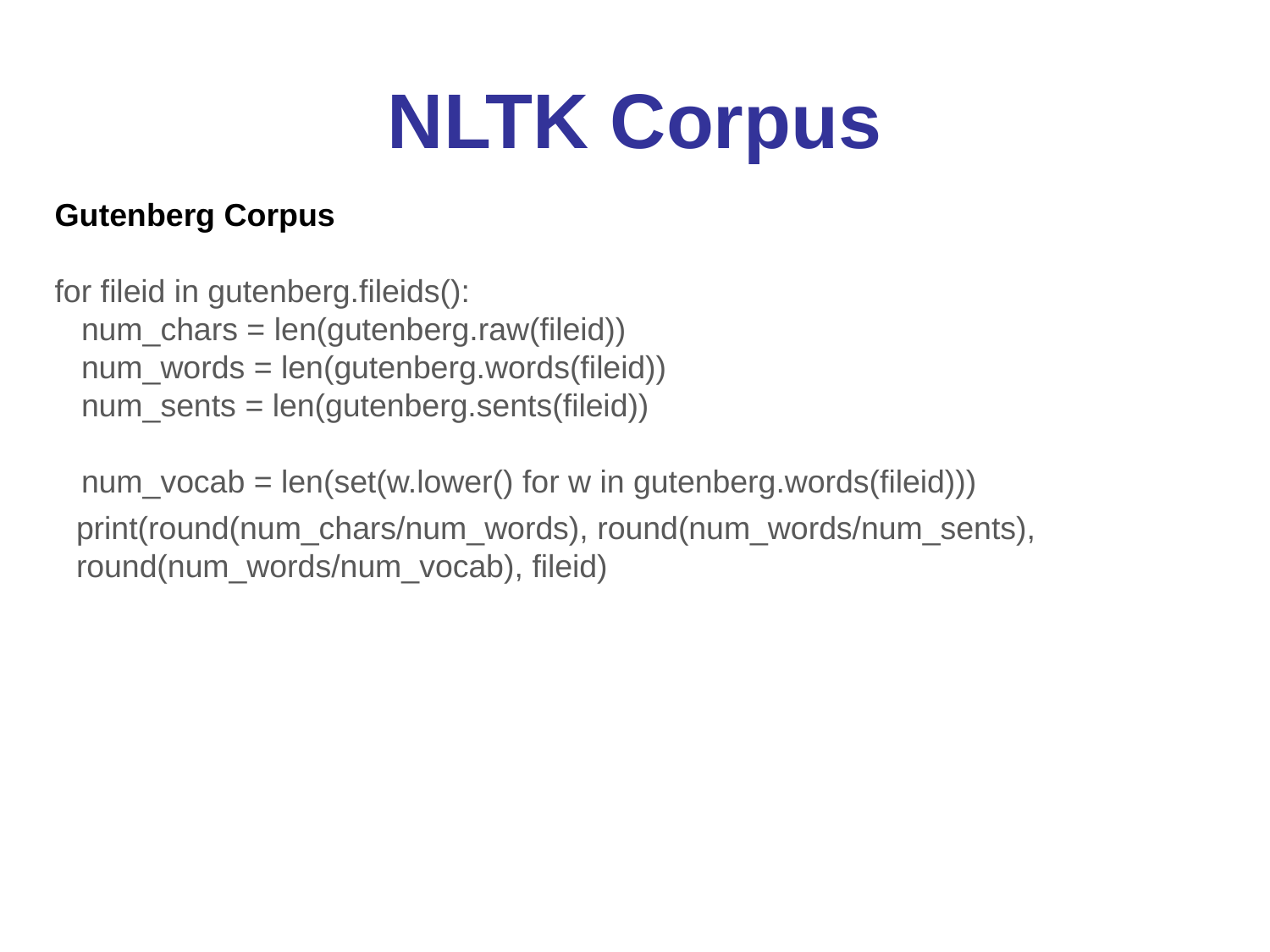

# NLTK Corpus
Gutenberg Corpus

for fileid in gutenberg.fileids():
   num_chars = len(gutenberg.raw(fileid))
   num_words = len(gutenberg.words(fileid))
   num_sents = len(gutenberg.sents(fileid))

   num_vocab = len(set(w.lower() for w in gutenberg.words(fileid)))

print(round(num_chars/num_words), round(num_words/num_sents), round(num_words/num_vocab), fileid)